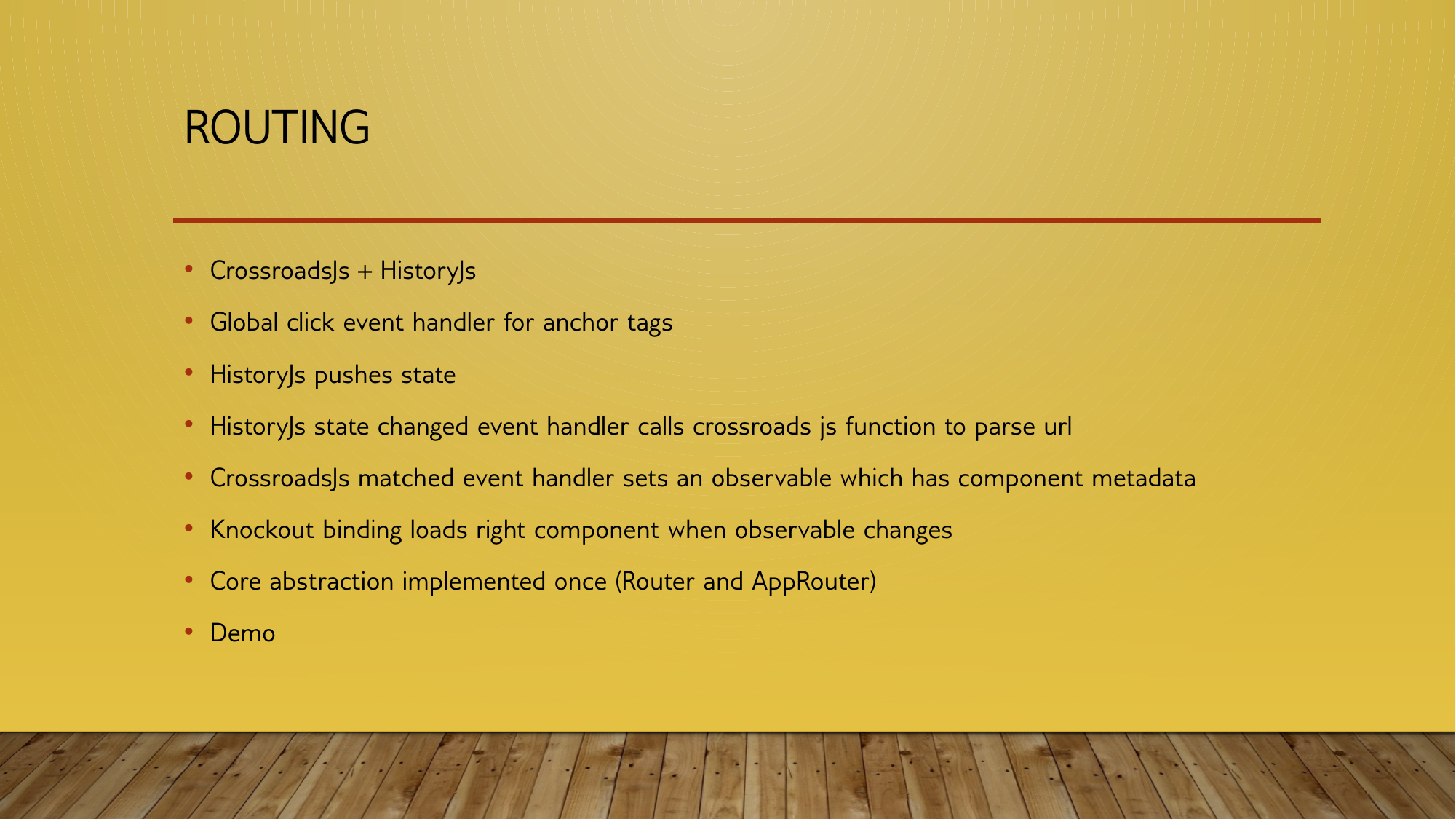

# Routing
CrossroadsJs + HistoryJs
Global click event handler for anchor tags
HistoryJs pushes state
HistoryJs state changed event handler calls crossroads js function to parse url
CrossroadsJs matched event handler sets an observable which has component metadata
Knockout binding loads right component when observable changes
Core abstraction implemented once (Router and AppRouter)
Demo